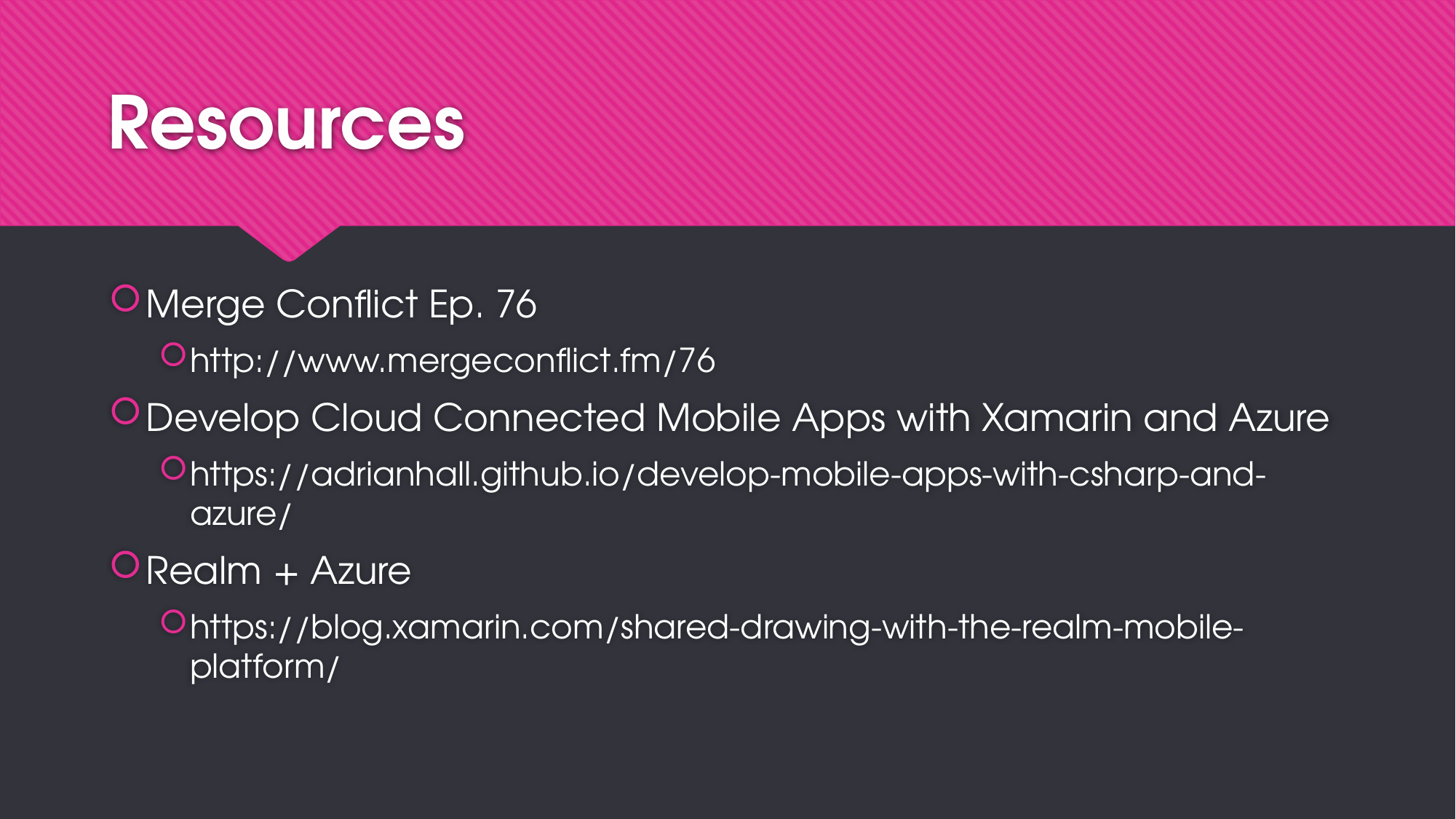

# Resources
Merge Conflict Ep. 76
http://www.mergeconflict.fm/76
Develop Cloud Connected Mobile Apps with Xamarin and Azure
https://adrianhall.github.io/develop-mobile-apps-with-csharp-and-azure/
Realm + Azure
https://blog.xamarin.com/shared-drawing-with-the-realm-mobile-platform/